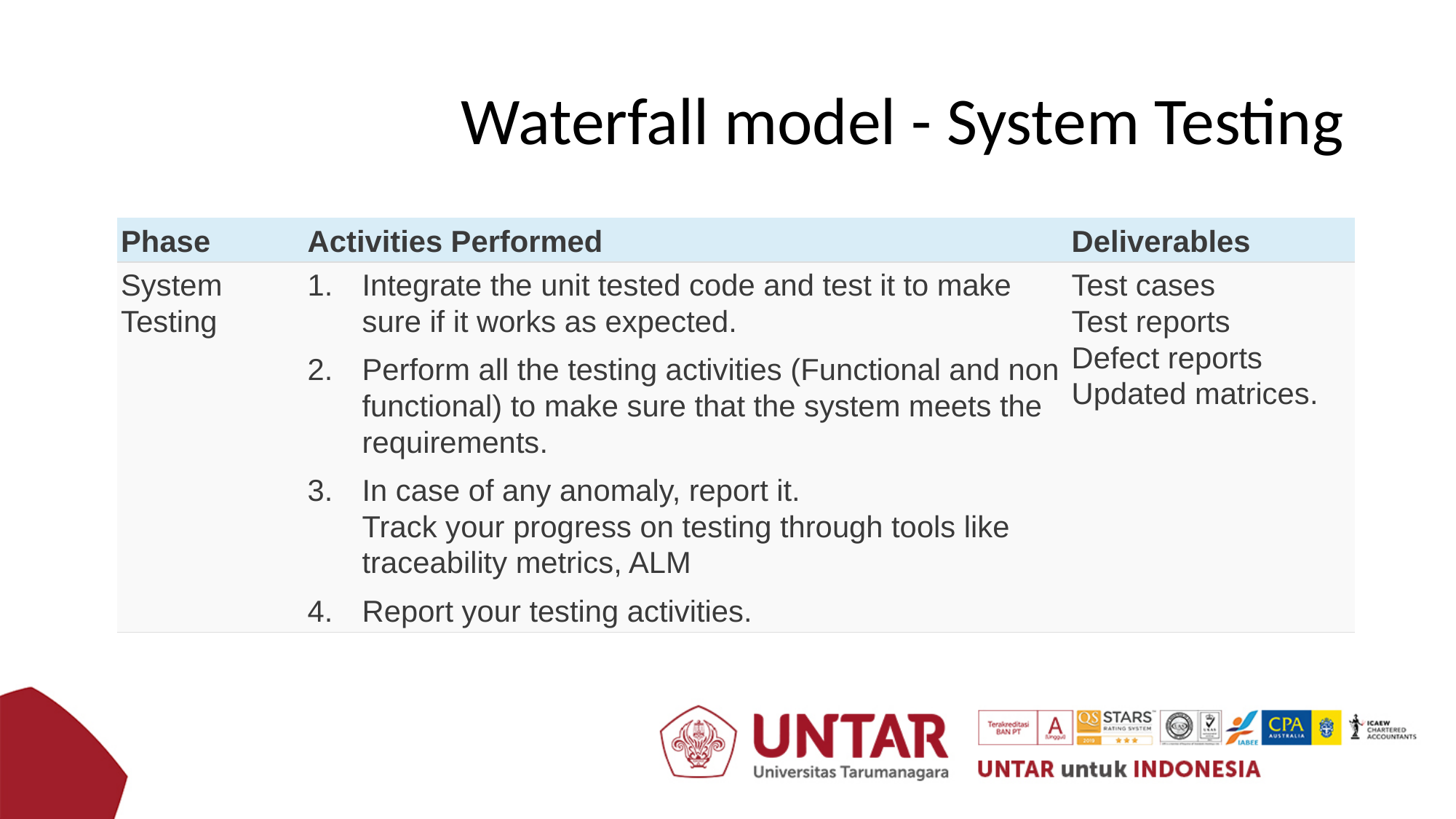

# Waterfall model - System Testing
| Phase | Activities Performed | Deliverables |
| --- | --- | --- |
| System Testing | Integrate the unit tested code and test it to make sure if it works as expected. Perform all the testing activities (Functional and non functional) to make sure that the system meets the requirements. In case of any anomaly, report it. Track your progress on testing through tools like traceability metrics, ALM Report your testing activities. | Test cases Test reports Defect reports Updated matrices. |